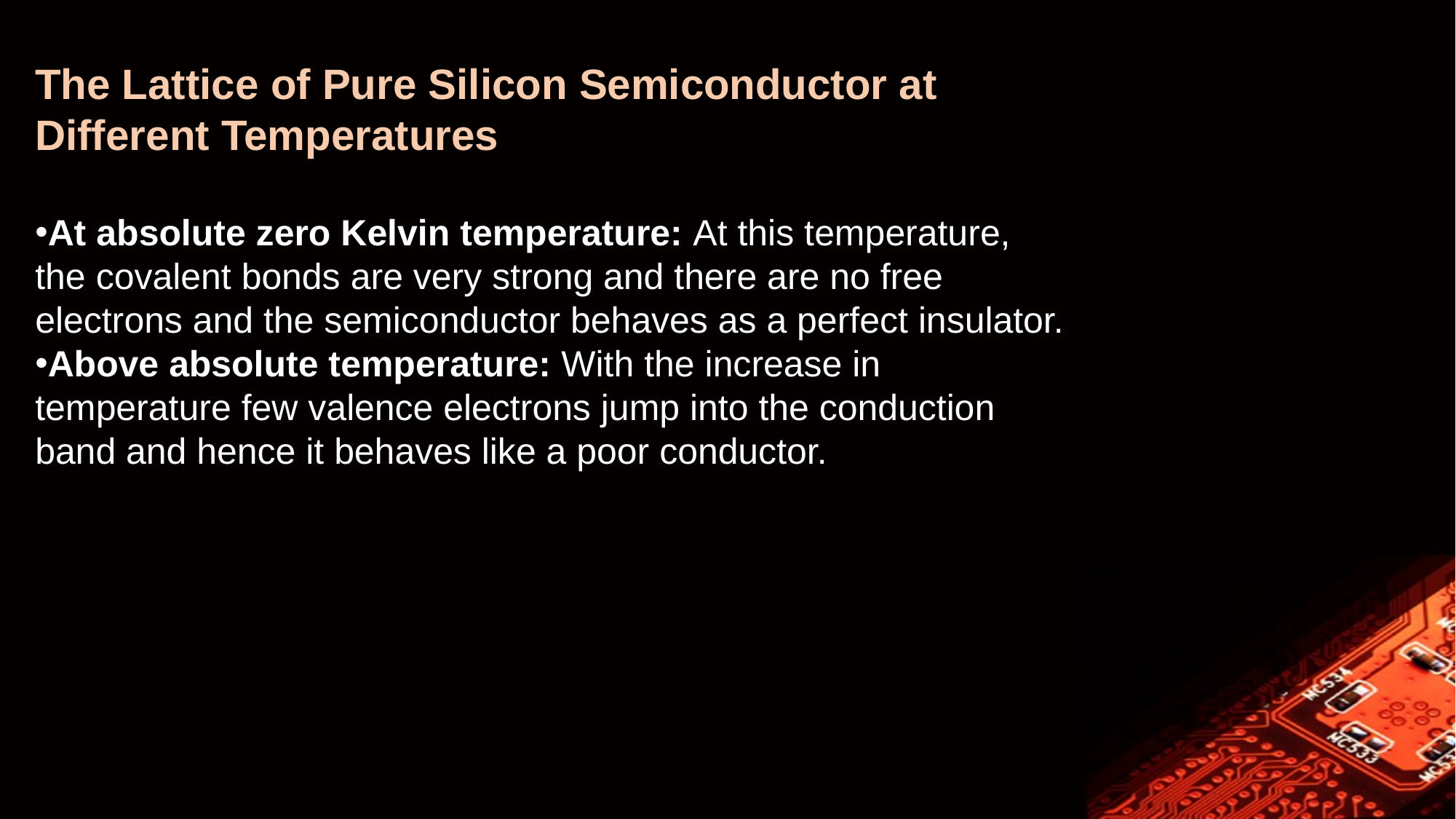

The Lattice of Pure Silicon Semiconductor at Different Temperatures

At absolute zero Kelvin temperature: At this temperature, the covalent bonds are very strong and there are no free electrons and the semiconductor behaves as a perfect insulator.
Above absolute temperature: With the increase in temperature few valence electrons jump into the conduction band and hence it behaves like a poor conductor.